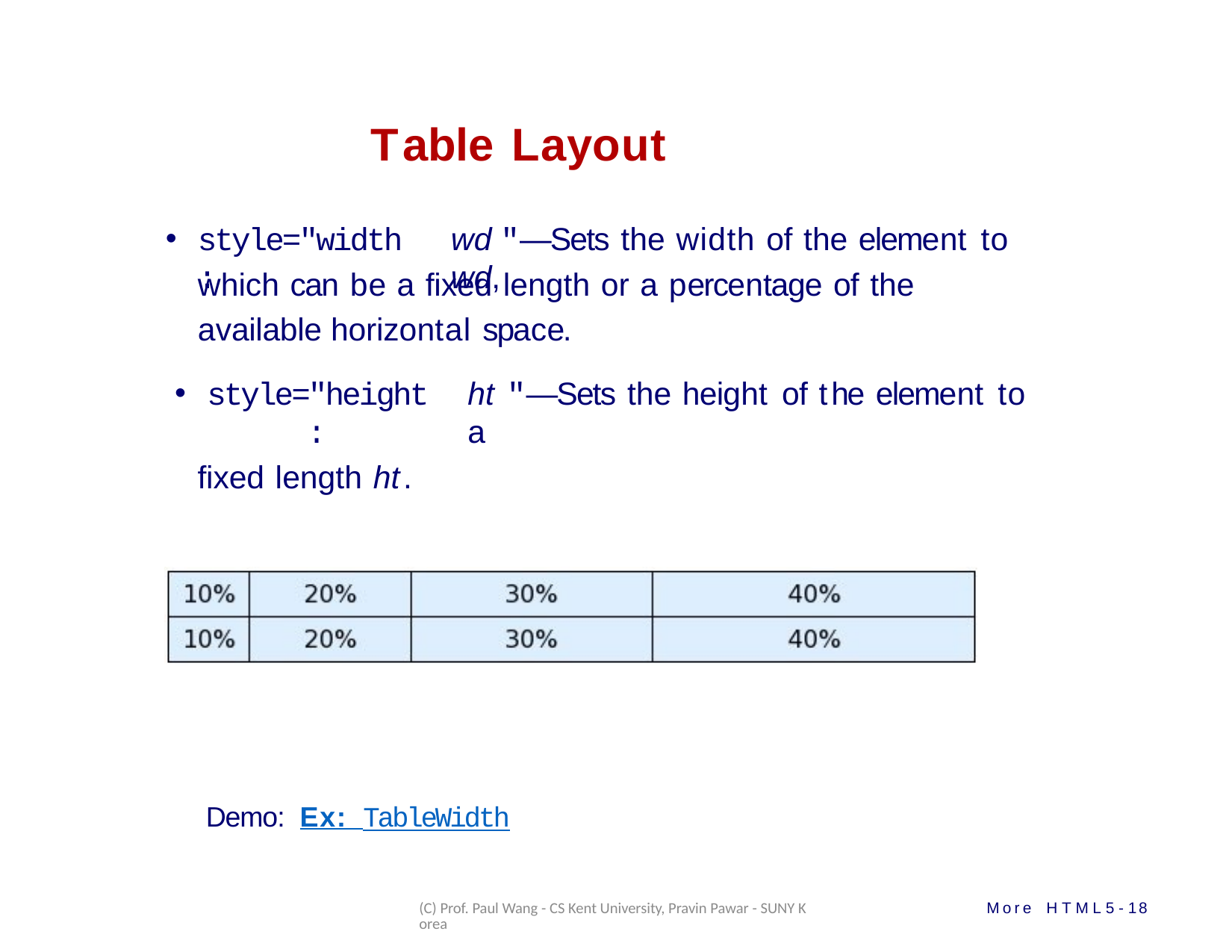

# Table Layout
style="width:
wd "—Sets the width of the element to wd,
which can be a fixed length or a percentage of the available horizontal space.
style="height:
fixed length ht.
ht "—Sets the height of the element to a

Demo:  Ex:  TableWidth
(C) Prof. Paul Wang - CS Kent University, Pravin Pawar - SUNY Korea
More  HTML5-18